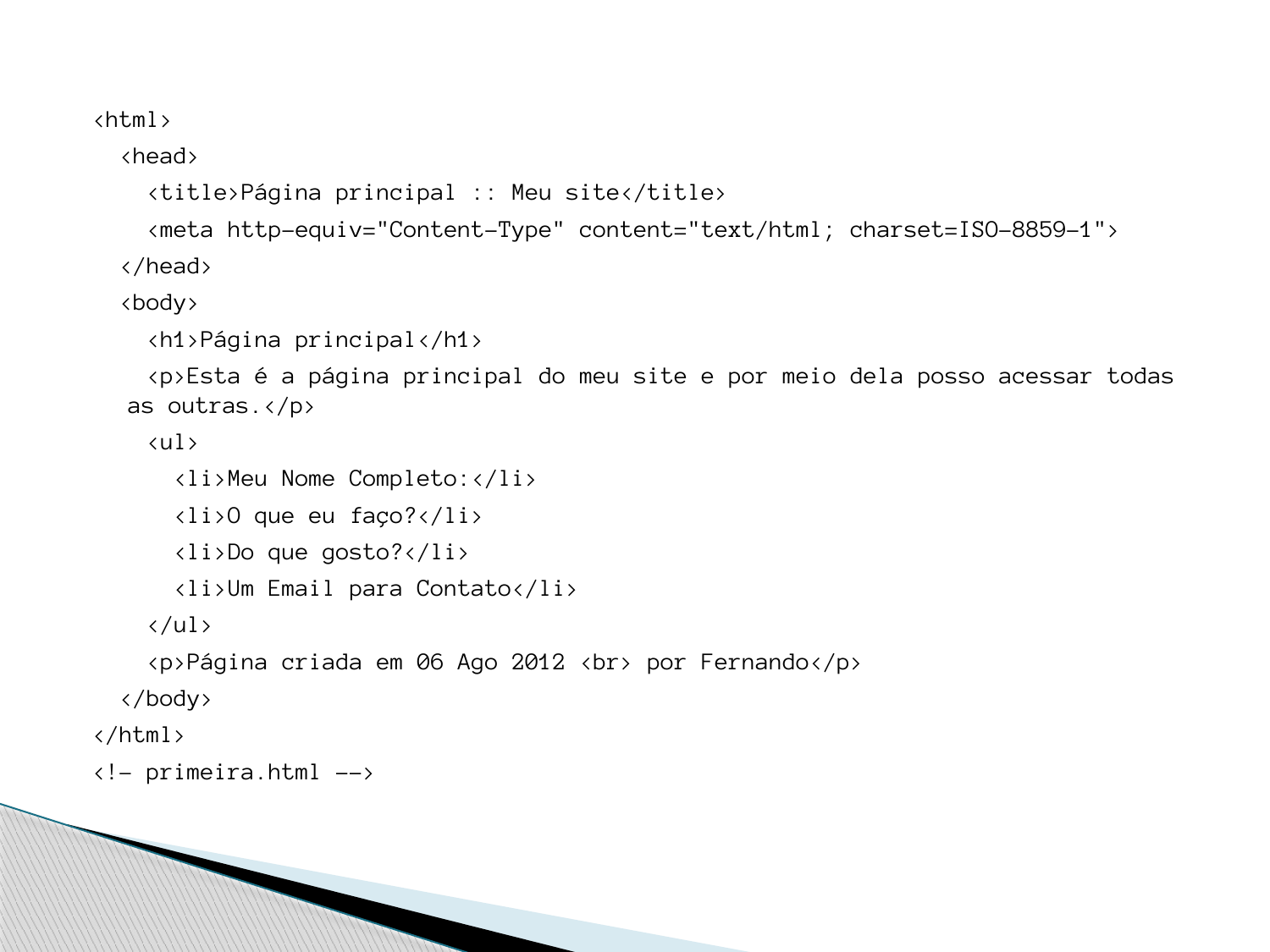

<html>
  <head>
    <title>Página principal :: Meu site</title>
    <meta http-equiv="Content-Type" content="text/html; charset=ISO-8859-1">
  </head>
  <body>
    <h1>Página principal</h1>
    <p>Esta é a página principal do meu site e por meio dela posso acessar todas as outras.</p>
    <ul>
      <li>Meu Nome Completo:</li>
      <li>O que eu faço?</li>
      <li>Do que gosto?</li>
      <li>Um Email para Contato</li>
    </ul>
    <p>Página criada em 06 Ago 2012 <br> por Fernando</p>
  </body>
</html>
<!– primeira.html -->